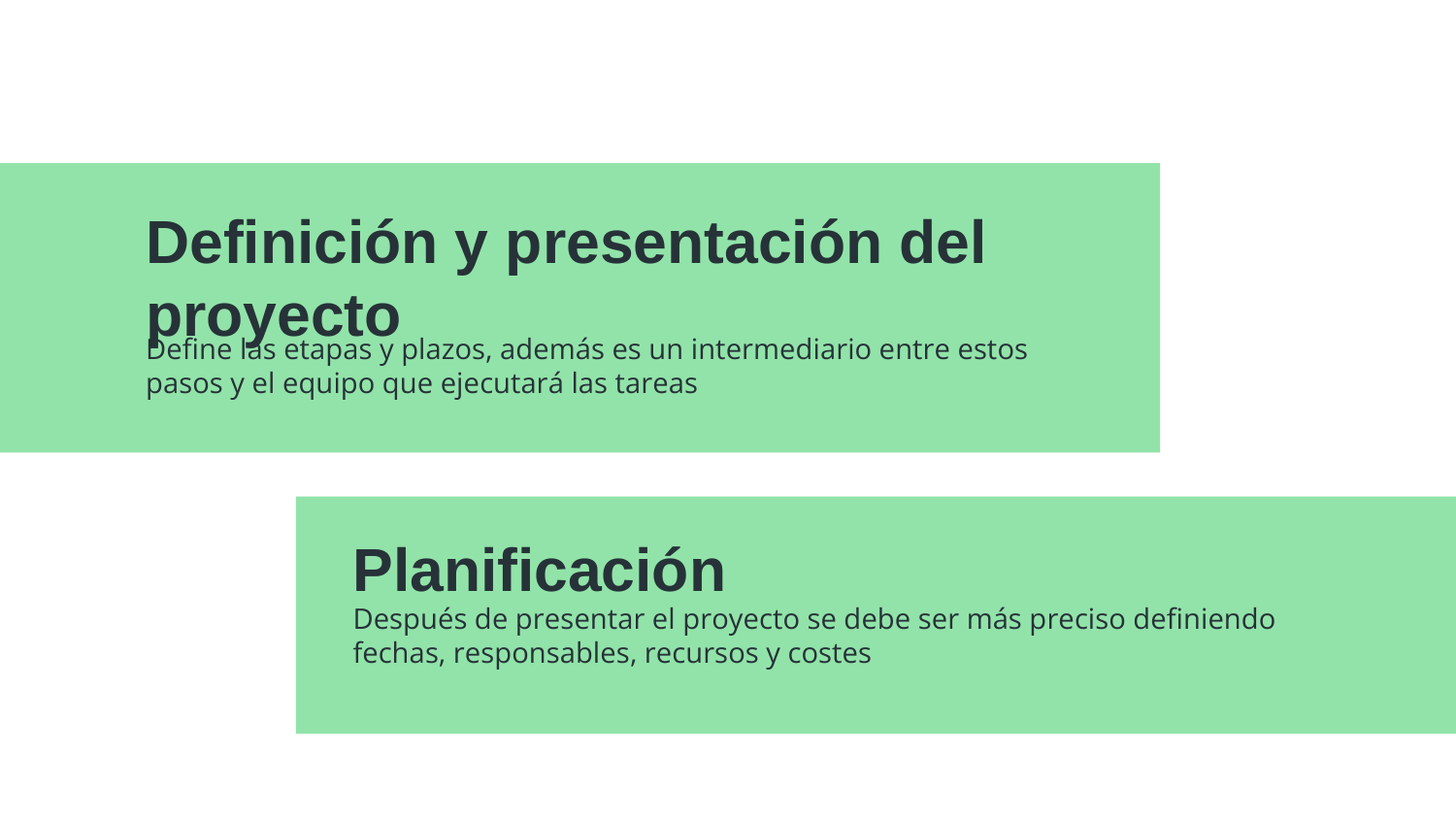

Definición y presentación del proyecto
Define las etapas y plazos, además es un intermediario entre estos pasos y el equipo que ejecutará las tareas

Planificación
Después de presentar el proyecto se debe ser más preciso definiendo fechas, responsables, recursos y costes